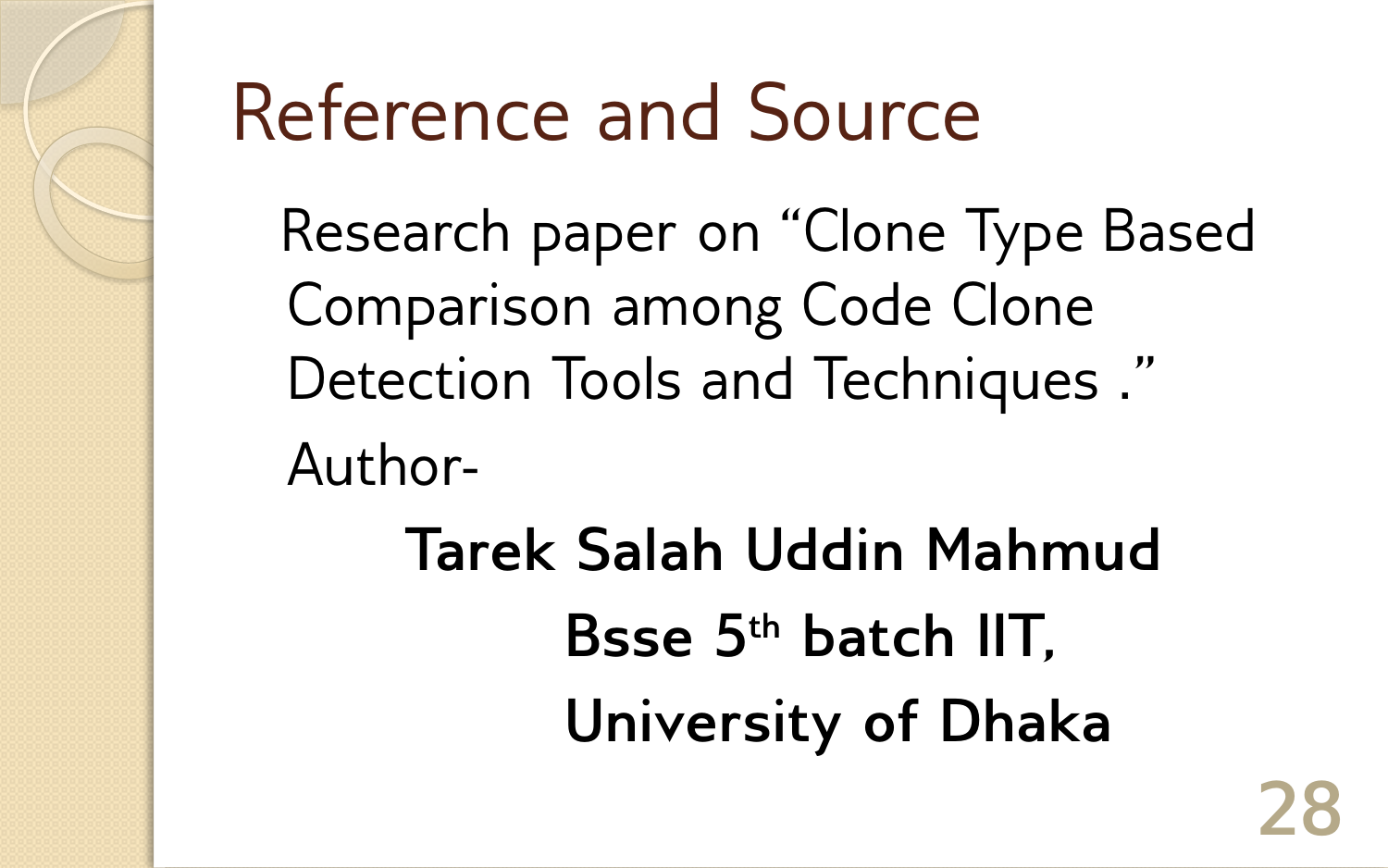

# Reference and Source
  Research paper on “Clone Type Based Comparison among Code Clone Detection Tools and Techniques .”
	Author-
        Tarek Salah Uddin Mahmud
			Bsse 5th batch IIT,
			University of Dhaka
28